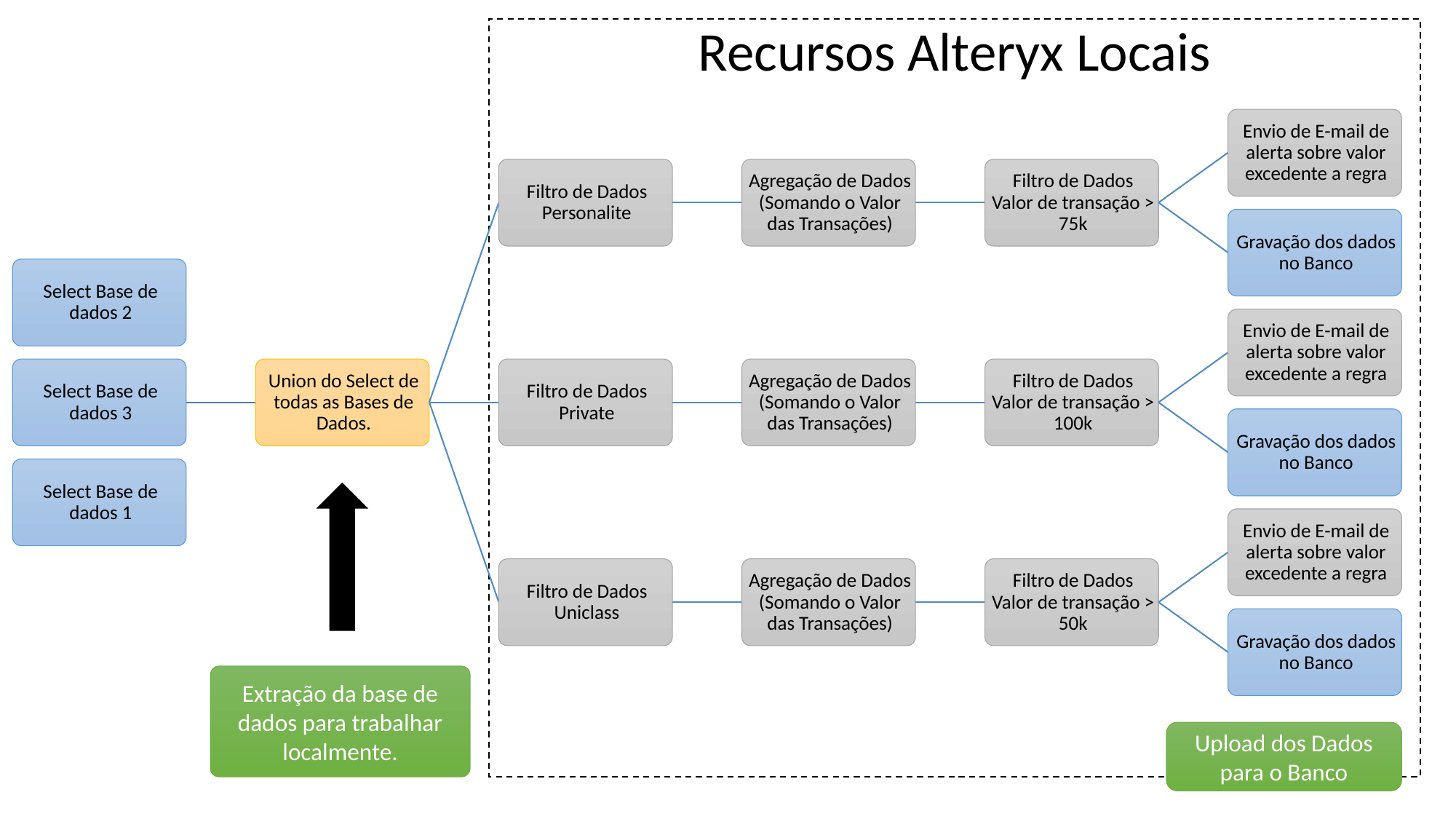

Select Base de dados 2
Select Base de dados 3

Union do Select de todas as Bases de Dados.

Filtro de Dados Personalite

Agregação de Dados (Somando o Valor das Transações)

Filtro de Dados Valor de transação > 75k

Envio de E-mail de alerta sobre valor excedente a regra

Gravação dos dados no Banco

Filtro de Dados Private

Agregação de Dados (Somando o Valor das Transações)

Filtro de Dados Valor de transação > 100k

Envio de E-mail de alerta sobre valor excedente a regra

Gravação dos dados no Banco

Filtro de Dados Uniclass

Agregação de Dados (Somando o Valor das Transações)

Filtro de Dados Valor de transação > 50k

Envio de E-mail de alerta sobre valor excedente a regra

Gravação dos dados no Banco
Select Base de dados 1
Recursos Alteryx Locais

Extração da base de dados para trabalhar localmente.
Upload dos Dados para o Banco